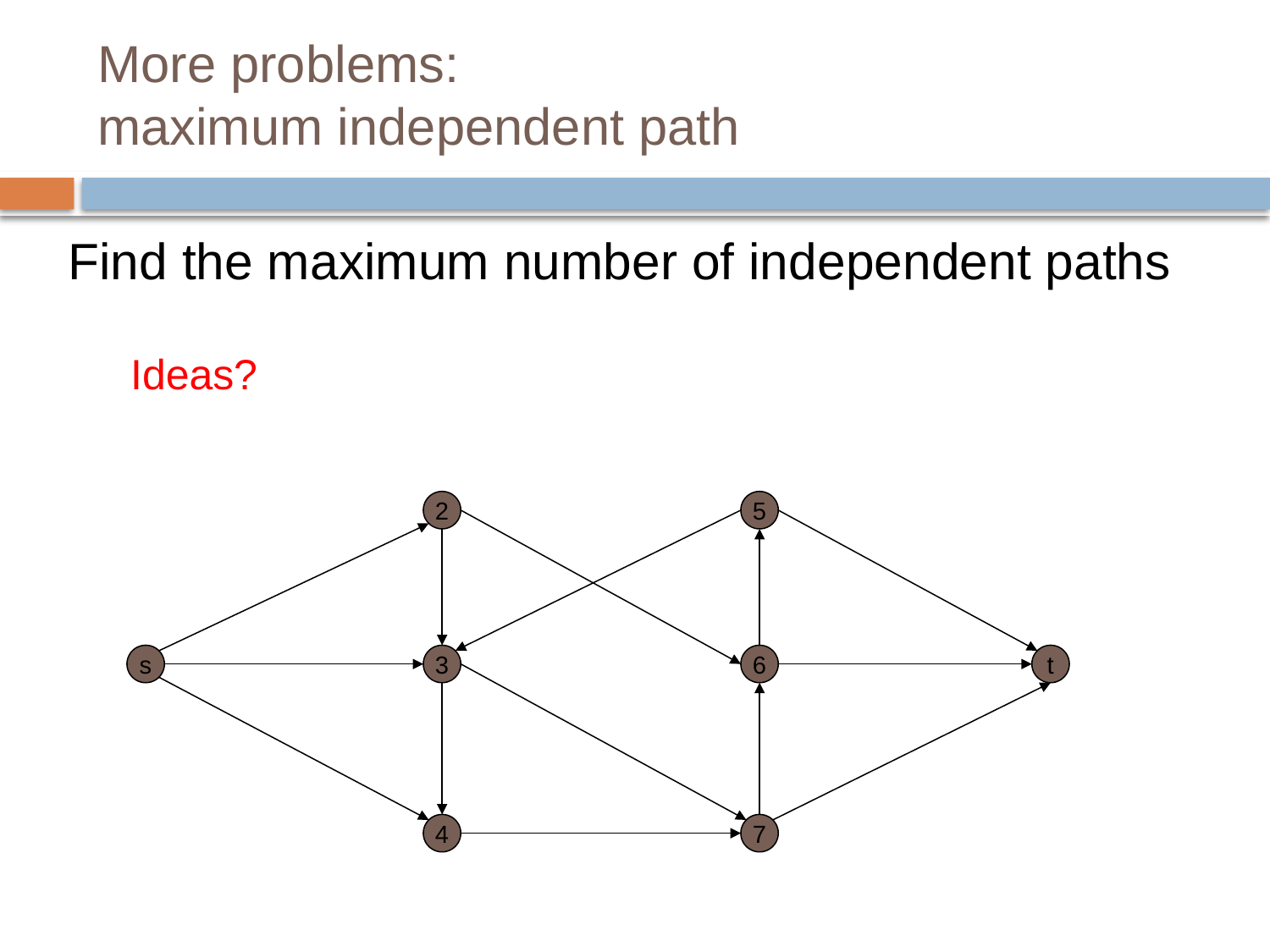

# More problems: maximum independent path
Find the maximum number of independent paths
Ideas?
2
5
s
3
6
t
4
7